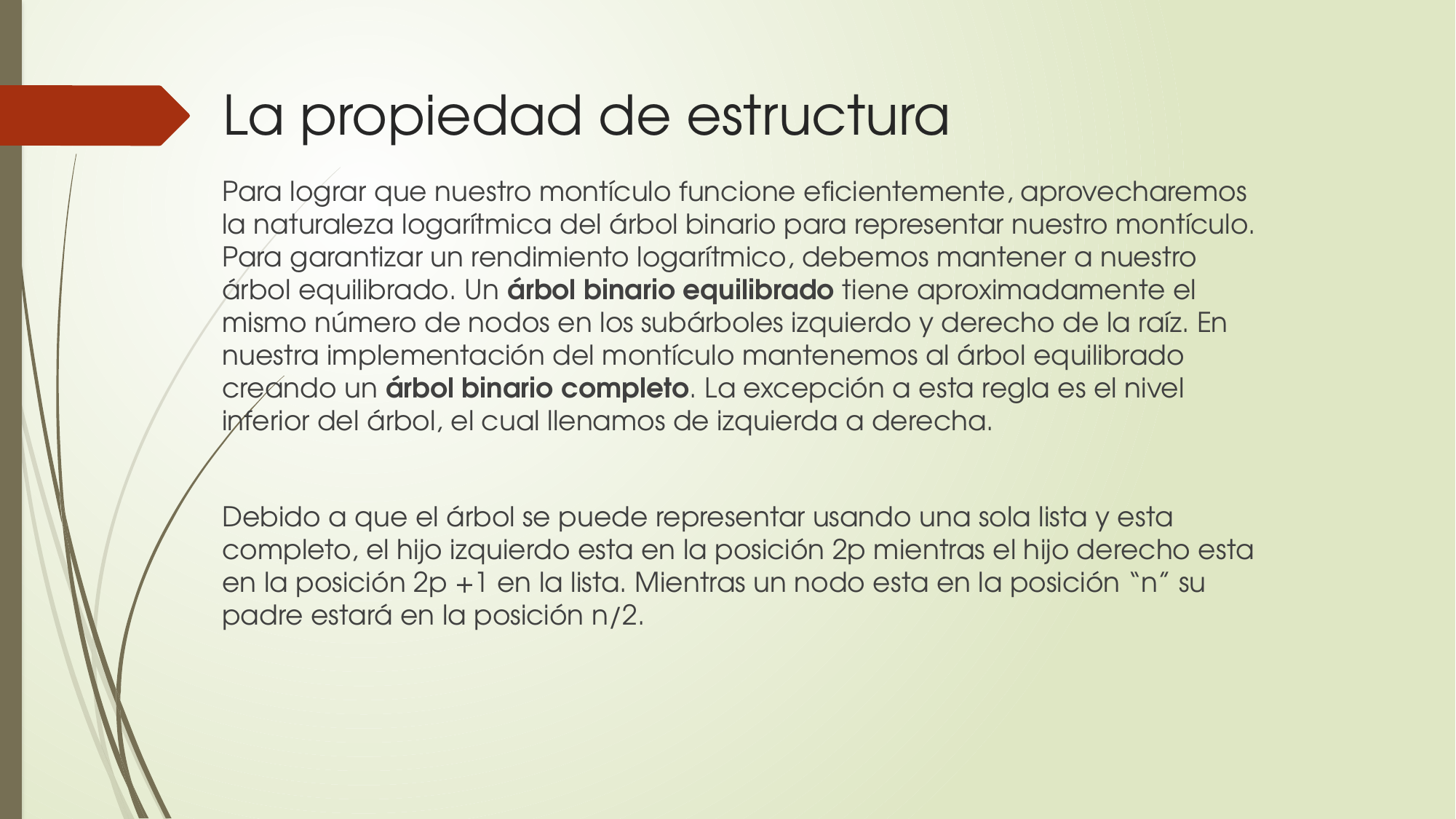

# La propiedad de estructura
Para lograr que nuestro montículo funcione eficientemente, aprovecharemos la naturaleza logarítmica del árbol binario para representar nuestro montículo. Para garantizar un rendimiento logarítmico, debemos mantener a nuestro árbol equilibrado. Un árbol binario equilibrado tiene aproximadamente el mismo número de nodos en los subárboles izquierdo y derecho de la raíz. En nuestra implementación del montículo mantenemos al árbol equilibrado creando un árbol binario completo. La excepción a esta regla es el nivel inferior del árbol, el cual llenamos de izquierda a derecha.

Debido a que el árbol se puede representar usando una sola lista y esta completo, el hijo izquierdo esta en la posición 2p mientras el hijo derecho esta en la posición 2p +1 en la lista. Mientras un nodo esta en la posición “n” su padre estará en la posición n/2.